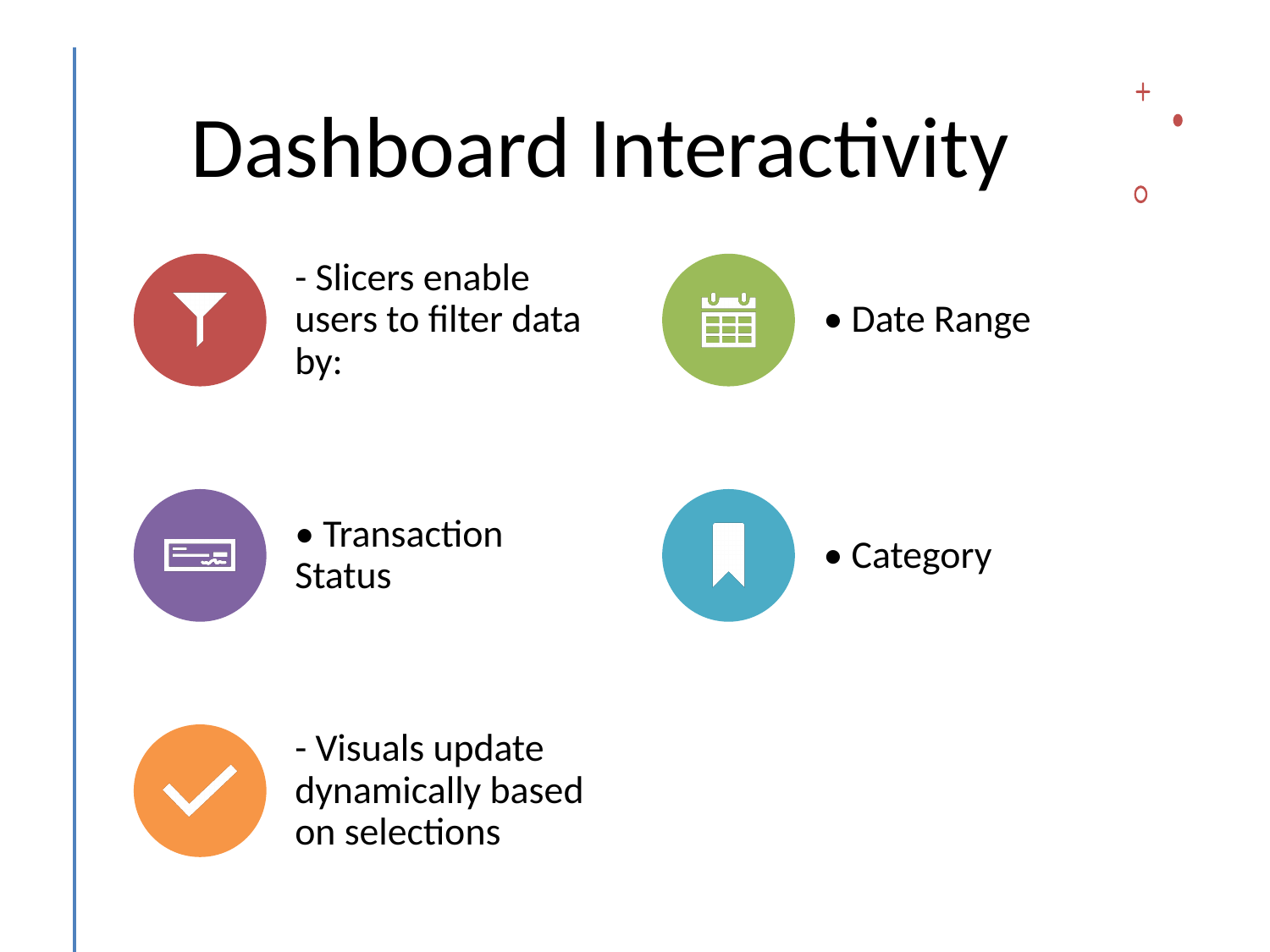

# Dashboard Interactivity

- Slicers enable users to filter data by:
• Date Range
• Transaction Status
• Category
- Visuals update dynamically based on selections